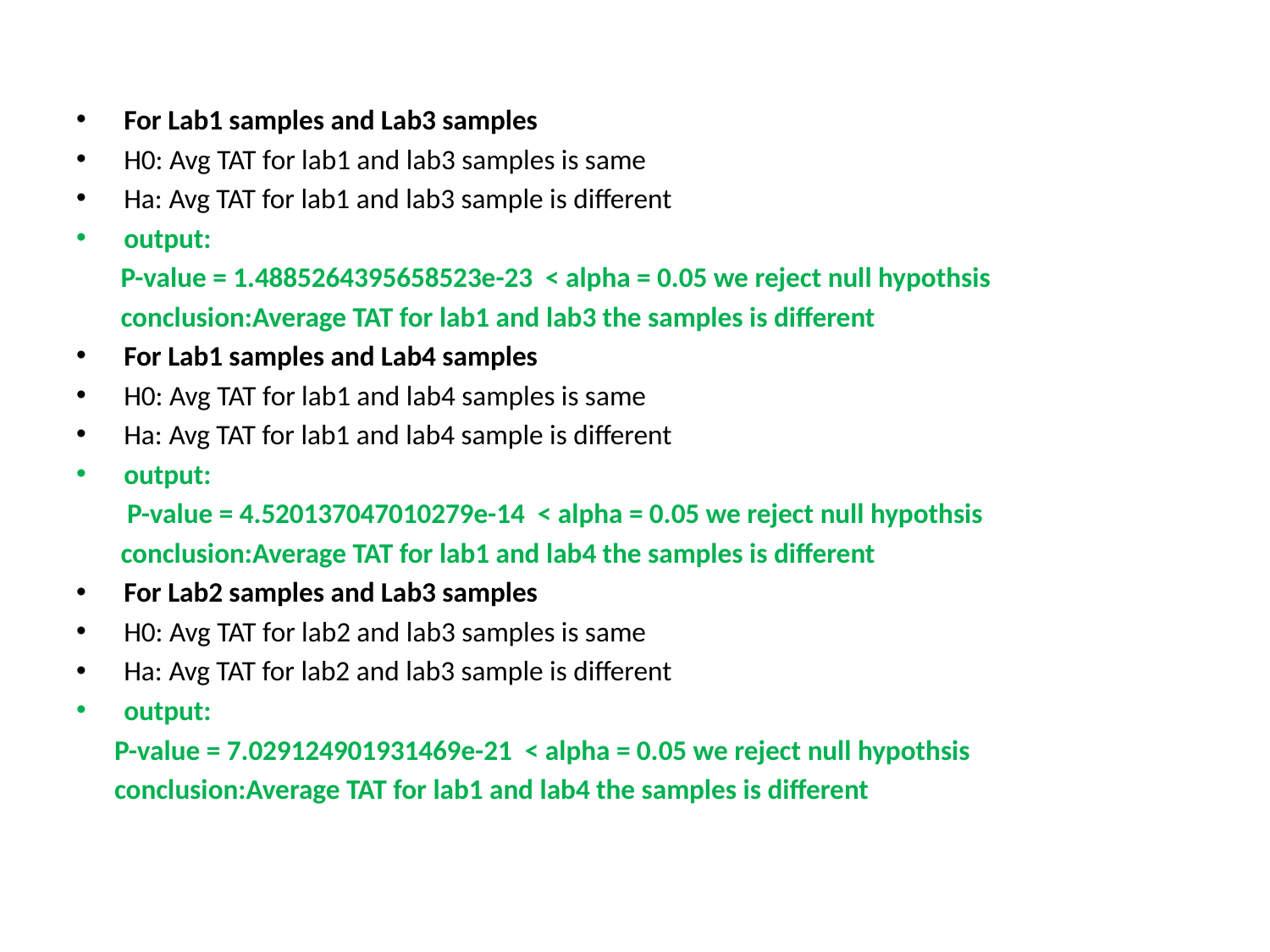

#
For Lab1 samples and Lab3 samples
H0: Avg TAT for lab1 and lab3 samples is same
Ha: Avg TAT for lab1 and lab3 sample is different
output:
       P-value = 1.4885264395658523e-23  < alpha = 0.05 we reject null hypothsis
       conclusion:Average TAT for lab1 and lab3 the samples is different
For Lab1 samples and Lab4 samples
H0: Avg TAT for lab1 and lab4 samples is same
Ha: Avg TAT for lab1 and lab4 sample is different
output:
        P-value = 4.520137047010279e-14  < alpha = 0.05 we reject null hypothsis
       conclusion:Average TAT for lab1 and lab4 the samples is different
For Lab2 samples and Lab3 samples
H0: Avg TAT for lab2 and lab3 samples is same
Ha: Avg TAT for lab2 and lab3 sample is different
output:
      P-value = 7.029124901931469e-21  < alpha = 0.05 we reject null hypothsis
      conclusion:Average TAT for lab1 and lab4 the samples is different